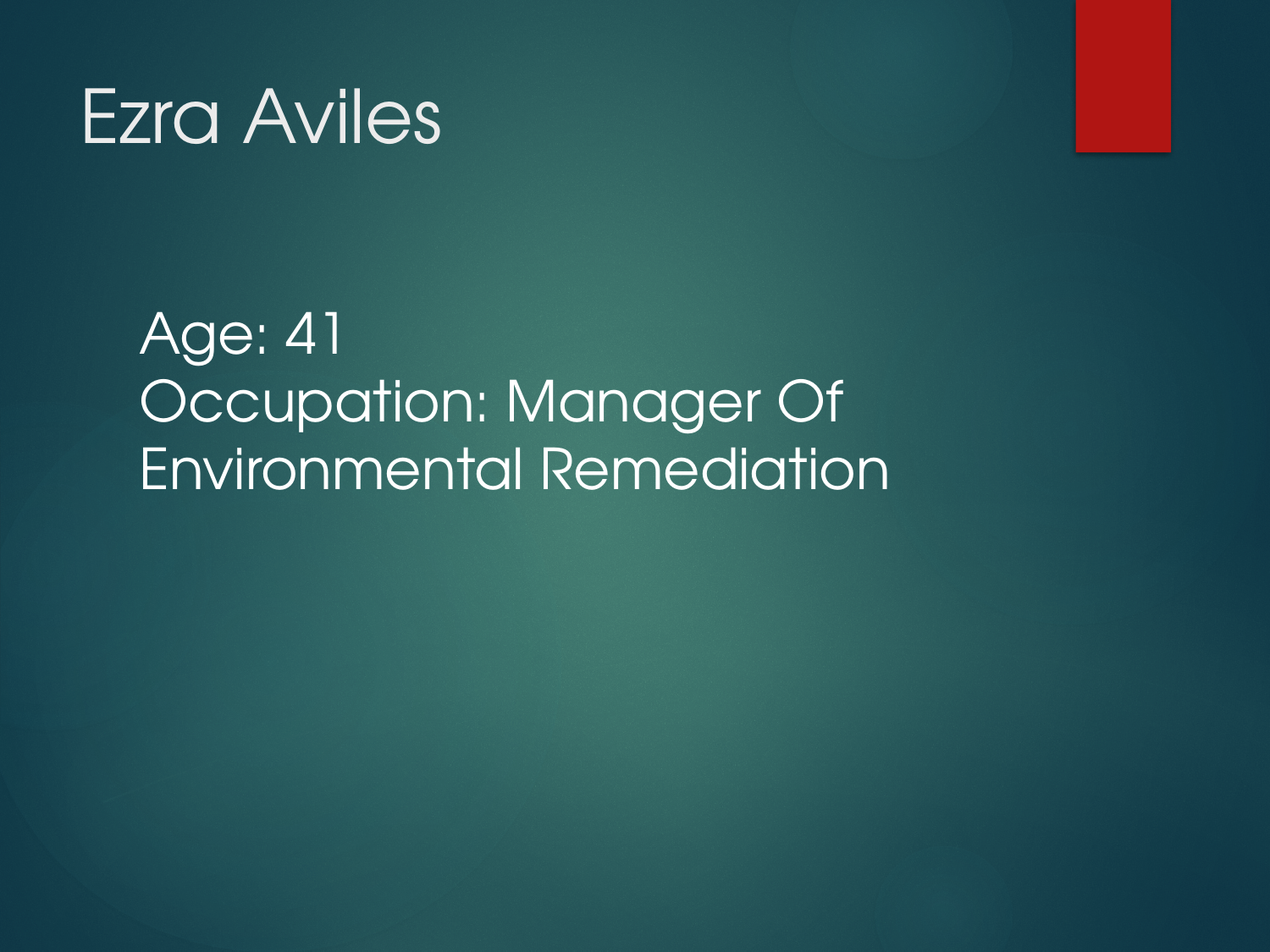

# Ezra Aviles

Age: 41
Occupation: Manager Of Environmental Remediation